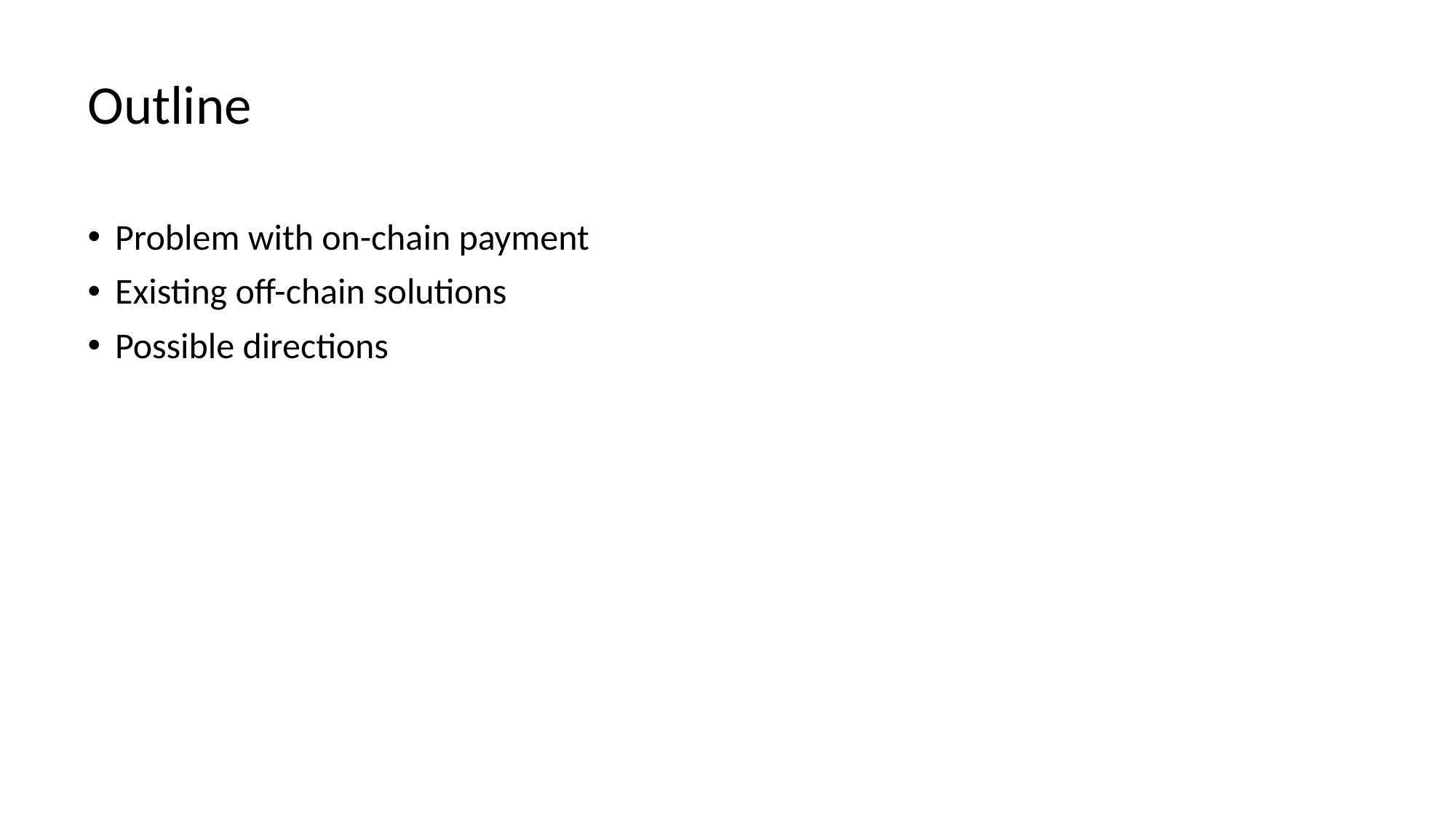

# Outline
Problem with on-chain payment
Existing off-chain solutions
Possible directions